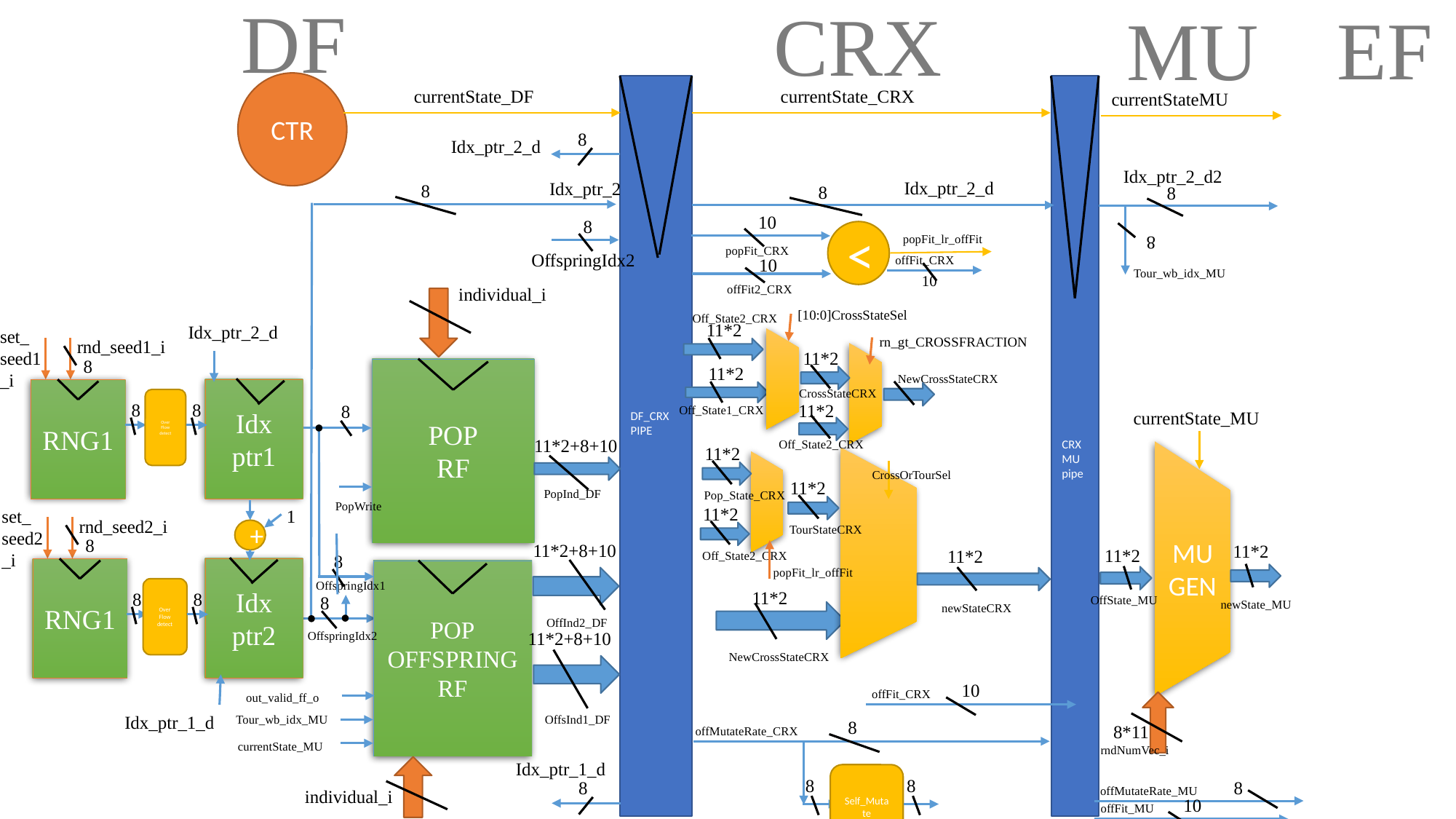

DF
CRX
EF
MU
CTR
DF_CRX
PIPE

CRX
MU
pipe

currentState_DF
currentState_CRX
currentStateMU
8
Idx_ptr_2_d
Idx_ptr_2_d2
Idx_ptr_2_d
Idx_ptr_2
8
8
8
10
popFit_CRX
8
8
<
popFit_lr_offFit
OffspringIdx2
offFit_CRX
10
10
offFit2_CRX
Tour_wb_idx_MU
individual_i

POP
RF
[10:0]CrossStateSel
Off_State2_CRX
11*2

Idx_ptr_2_d
set_
seed1
_i
rnd_seed1_i
8
RNG1
rn_gt_CROSSFRACTION

11*2

CrossStateCRX

11*2

Off_State1_CRX
NewCrossStateCRX
Idx
ptr1

Over
Flow
detect
8
8
11*2
8
currentState_MU

11*2+8+10

PopInd_DF
Off_State2_CRX
11*2

Pop_State_CRX
MU
GEN

CrossOrTourSel
11*2

TourStateCRX
PopWrite
11*2

Off_State2_CRX
set_
seed2
_i
rnd_seed2_i
8
RNG1
1
+
11*2+8+10

OffInd2_DF
11*2

newState_MU
11*2
11*2

newStateCRX
8
Idx
ptr2
popFit_lr_offFit
POP
OFFSPRING
RF
individual_i

OffState_MU
OffspringIdx1
Over
Flow
detect
8
8
11*2

NewCrossStateCRX
8

11*2+8+10

OffspringIdx2
10
offFit_CRX
out_valid_ff_o

8*11
Idx_ptr_1_d
OffsInd1_DF
Tour_wb_idx_MU
8
offMutateRate_CRX
currentState_MU
rndNumVec_i
Idx_ptr_1_d
Self_Mutate
8
8
8
offMutateRate_MU
8
10
offFit_MU